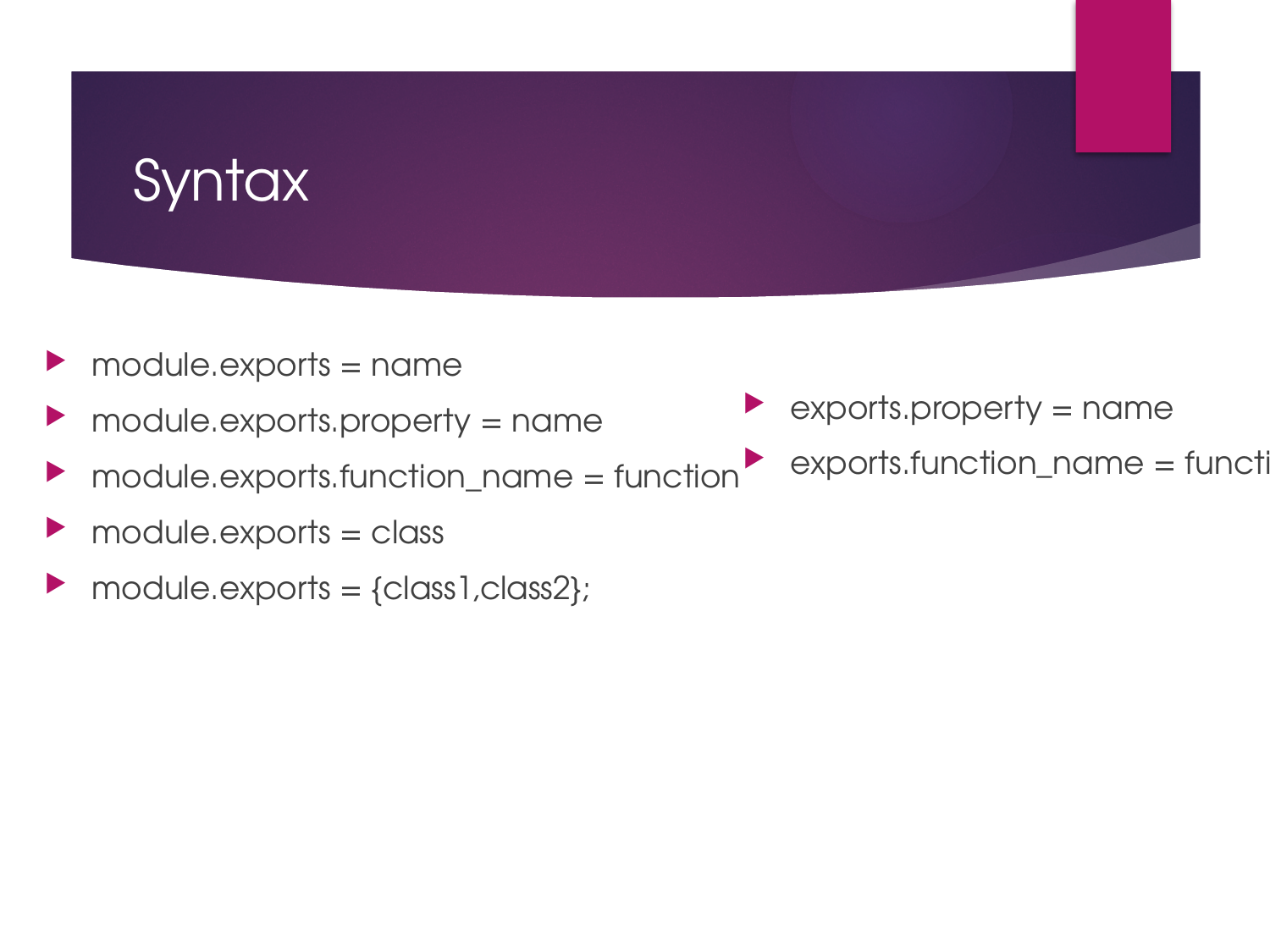

# Syntax
module.exports = name
module.exports.property = name
module.exports.function_name = function
module.exports = class
module.exports = {class1,class2};

exports.property = name
exports.function_name = function